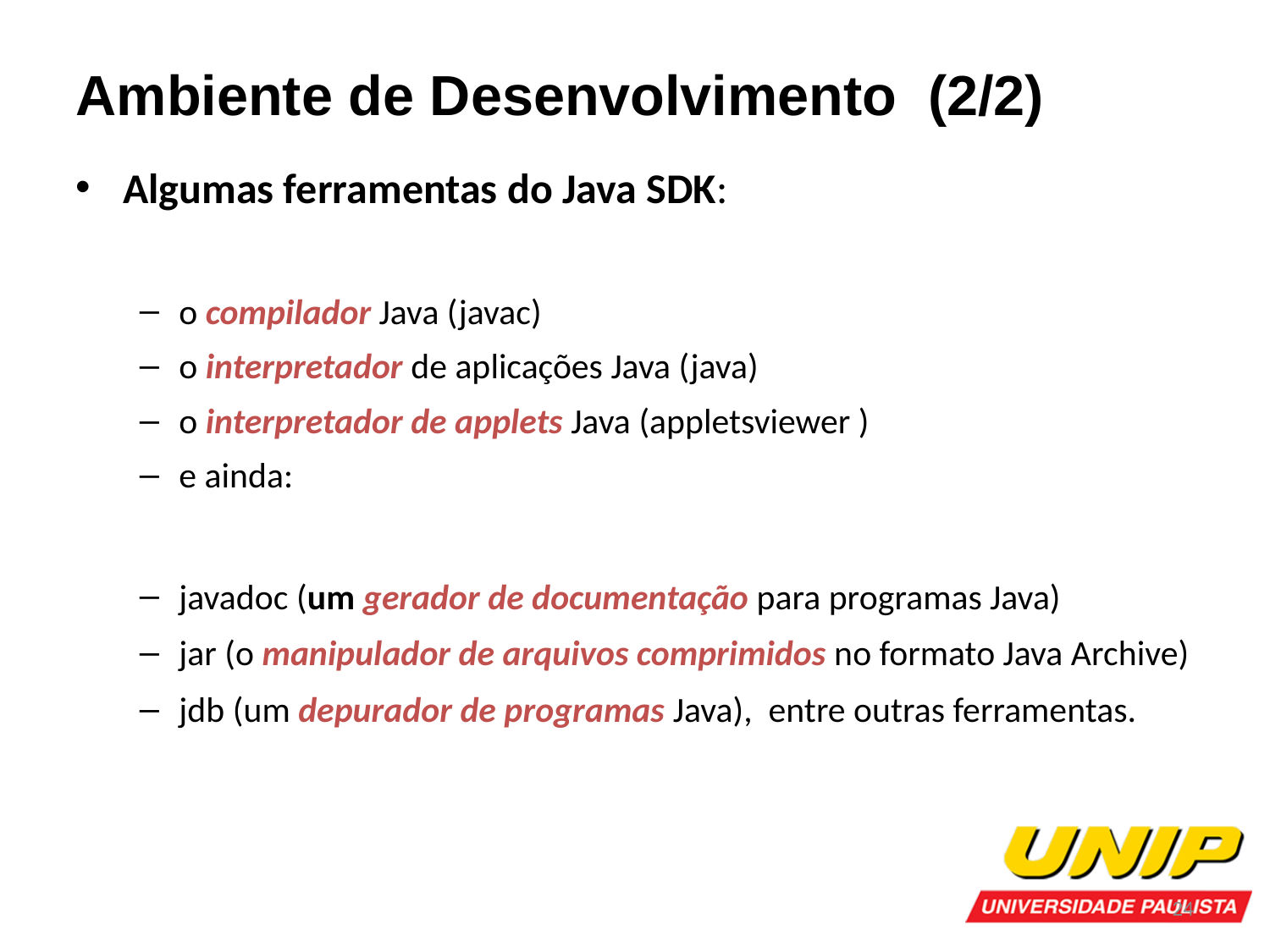

Ambiente de Desenvolvimento  (2/2)
Algumas ferramentas do Java SDK:

o compilador Java (javac)
o interpretador de aplicações Java (java)
o interpretador de applets Java (appletsviewer )
e ainda:

javadoc (um gerador de documentação para programas Java)
jar (o manipulador de arquivos comprimidos no formato Java Archive)
jdb (um depurador de programas Java),  entre outras ferramentas.
24